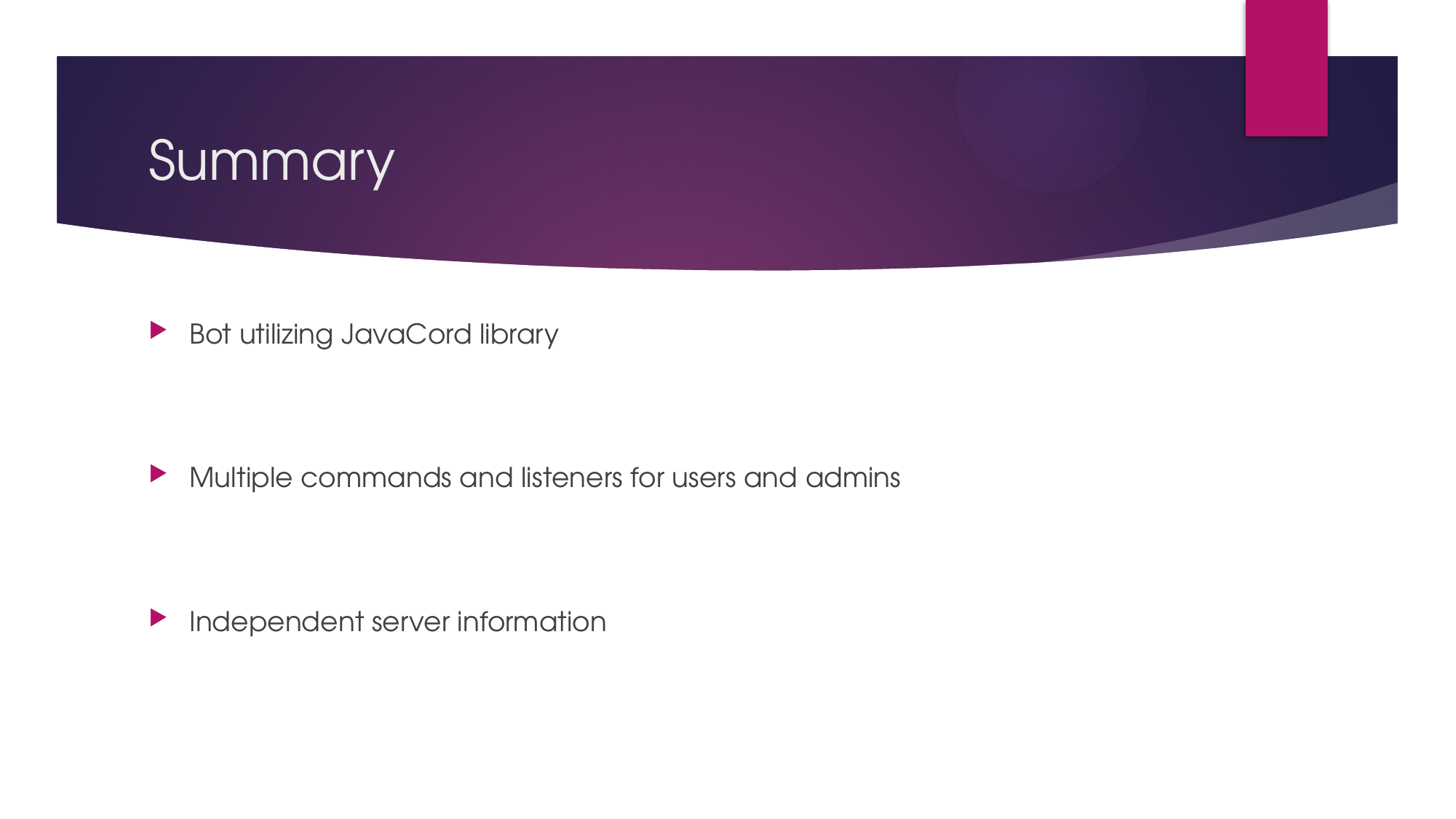

# Summary
Bot utilizing JavaCord library

Multiple commands and listeners for users and admins

Independent server information